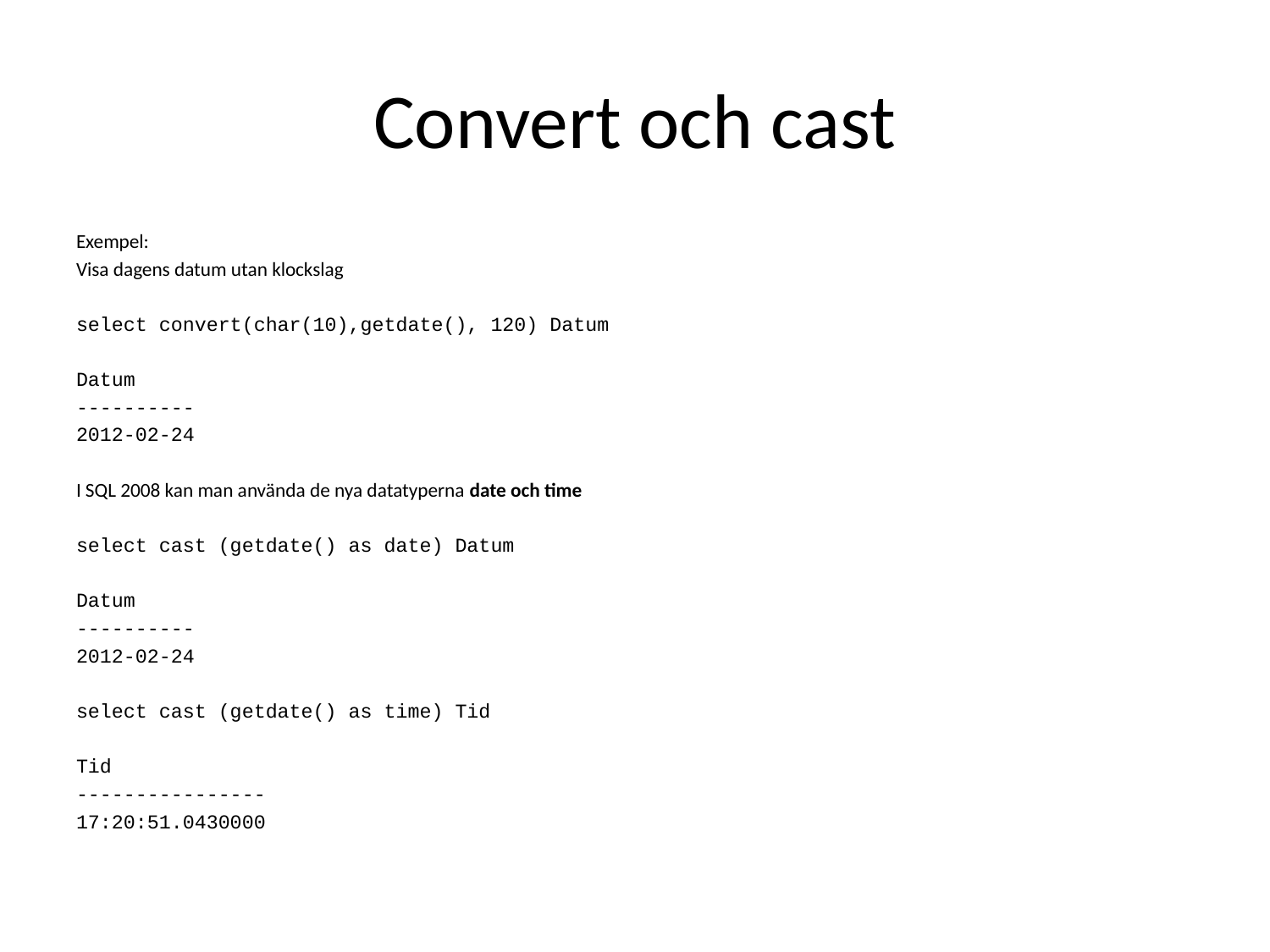

# Convert och cast
Exempel:
Visa dagens datum utan klockslag

select convert(char(10),getdate(), 120) Datum

Datum
----------
2012-02-24

I SQL 2008 kan man använda de nya datatyperna date och time

select cast (getdate() as date) Datum

Datum
----------
2012-02-24

select cast (getdate() as time) Tid

Tid
----------------
17:20:51.0430000